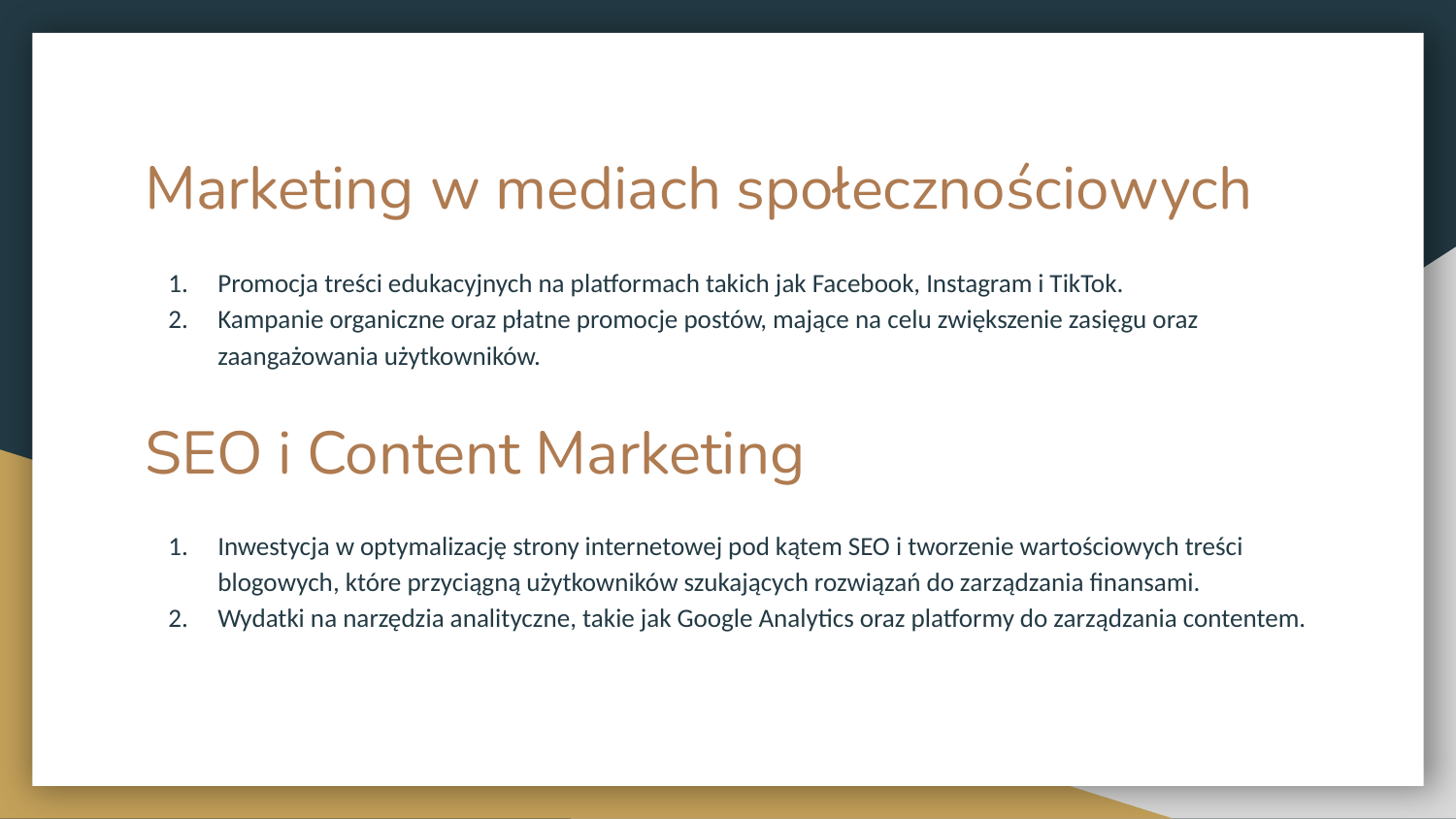

# Marketing w mediach społecznościowych
Promocja treści edukacyjnych na platformach takich jak Facebook, Instagram i TikTok.
Kampanie organiczne oraz płatne promocje postów, mające na celu zwiększenie zasięgu oraz zaangażowania użytkowników.

SEO i Content Marketing
Inwestycja w optymalizację strony internetowej pod kątem SEO i tworzenie wartościowych treści blogowych, które przyciągną użytkowników szukających rozwiązań do zarządzania finansami.
Wydatki na narzędzia analityczne, takie jak Google Analytics oraz platformy do zarządzania contentem.